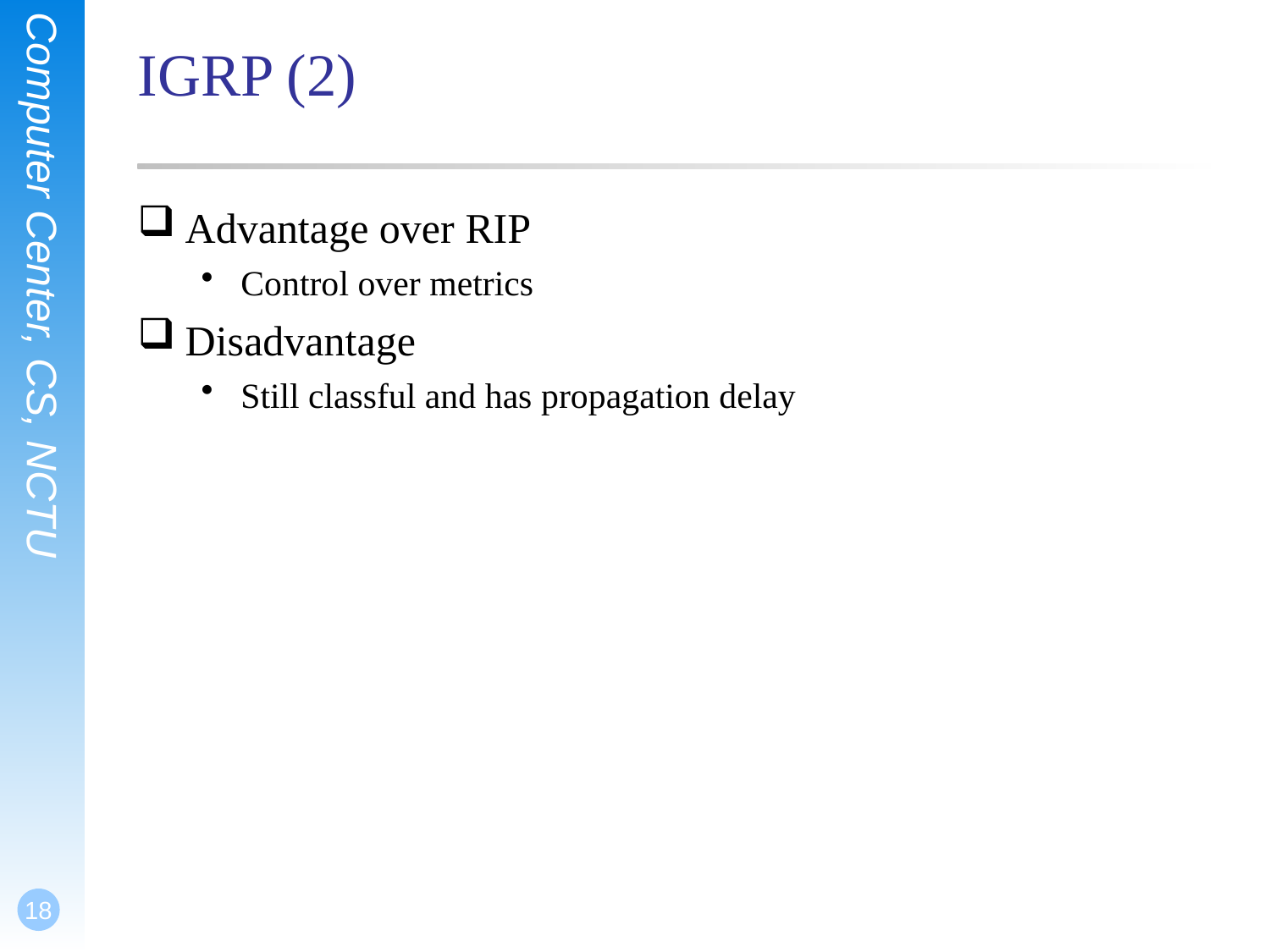

# IGRP (2)
Advantage over RIP
Control over metrics
Disadvantage
Still classful and has propagation delay